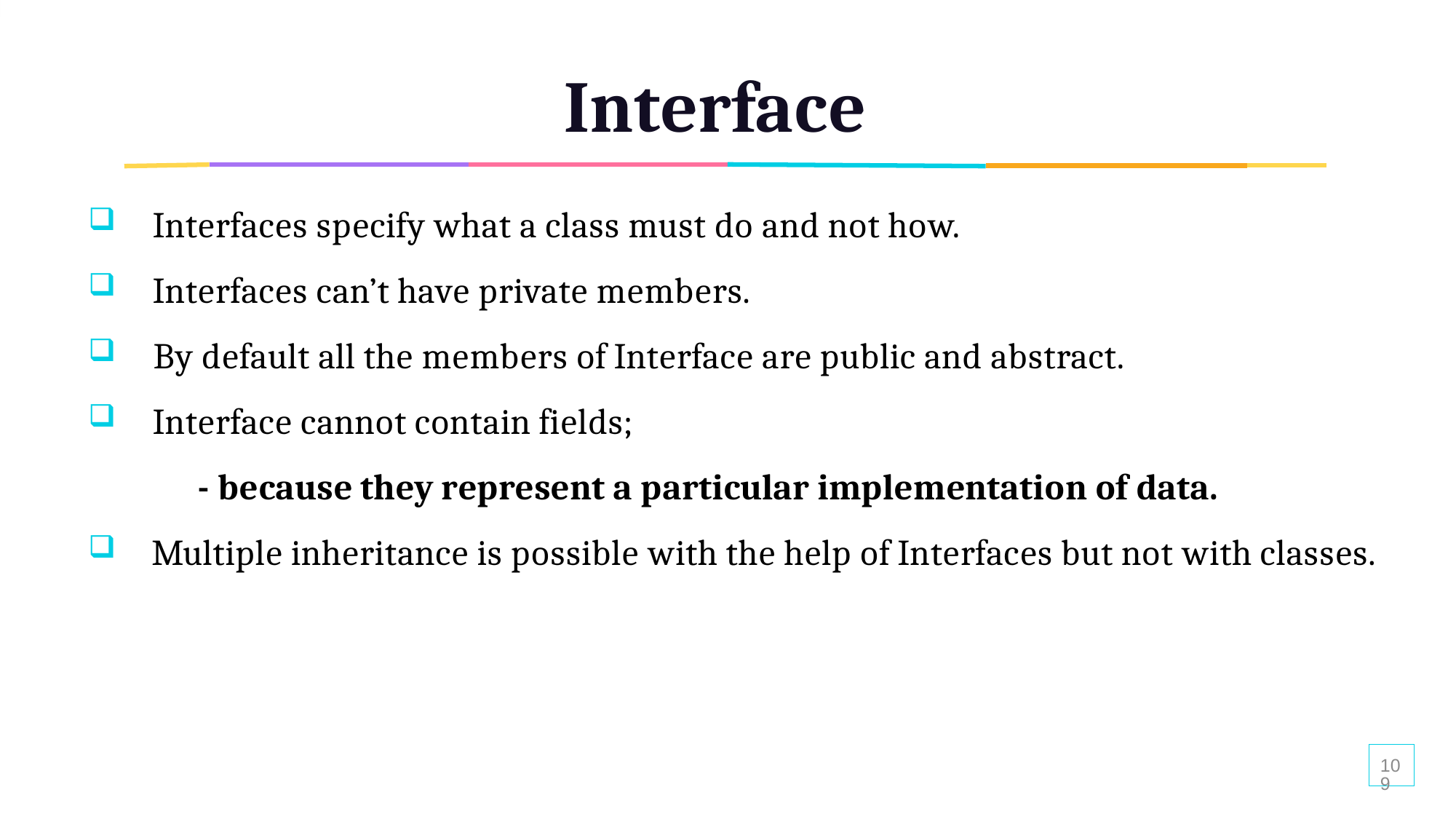

# Interface
Interfaces specify what a class must do and not how.
Interfaces can’t have private members.
By default all the members of Interface are public and abstract.
Interface cannot contain fields;
	- because they represent a particular implementation of data.
Multiple inheritance is possible with the help of Interfaces but not with classes.
109